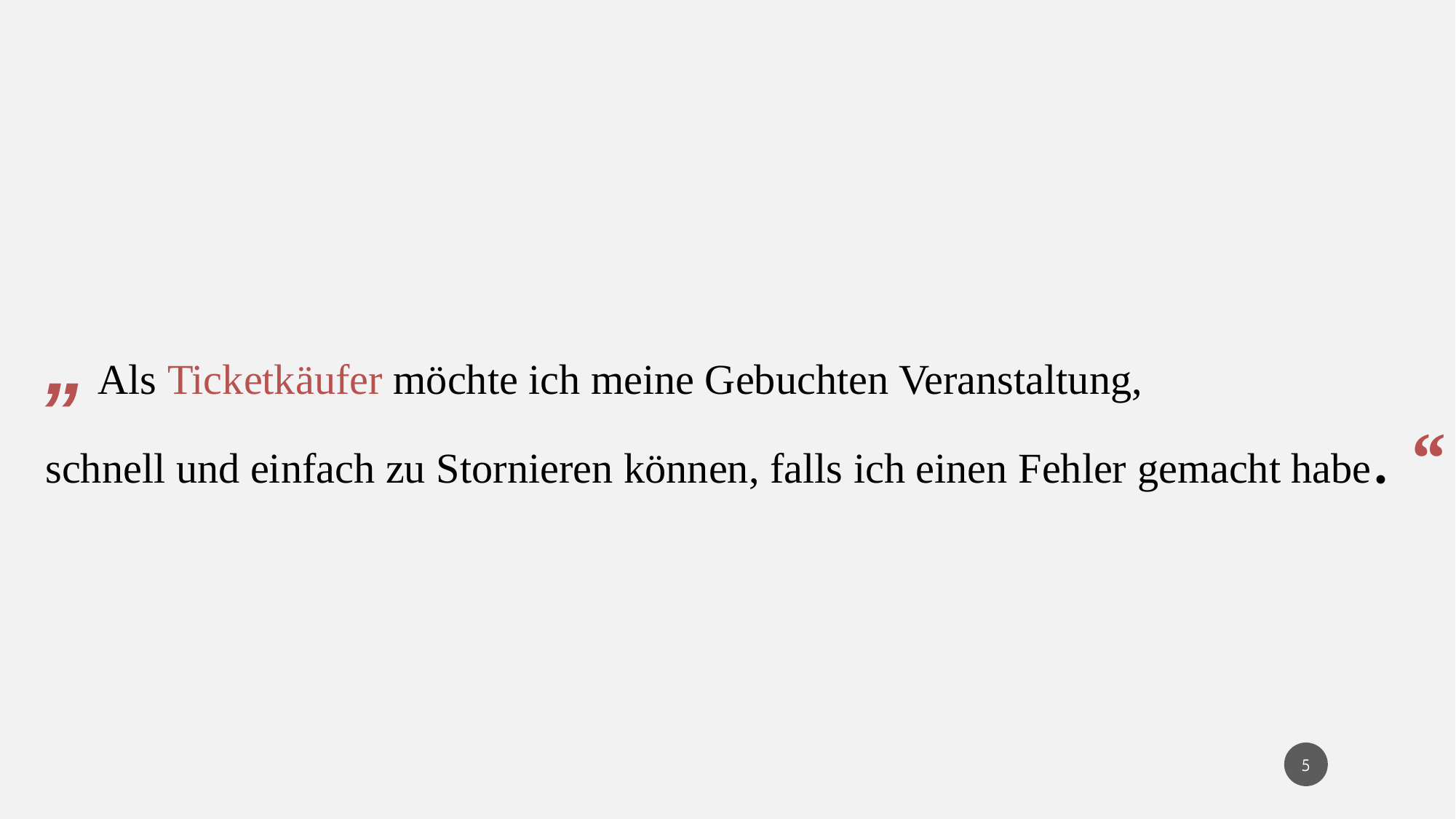

„ Als Ticketkäufer möchte ich meine Gebuchten Veranstaltung,
schnell und einfach zu Stornieren können, falls ich einen Fehler gemacht habe. “
5